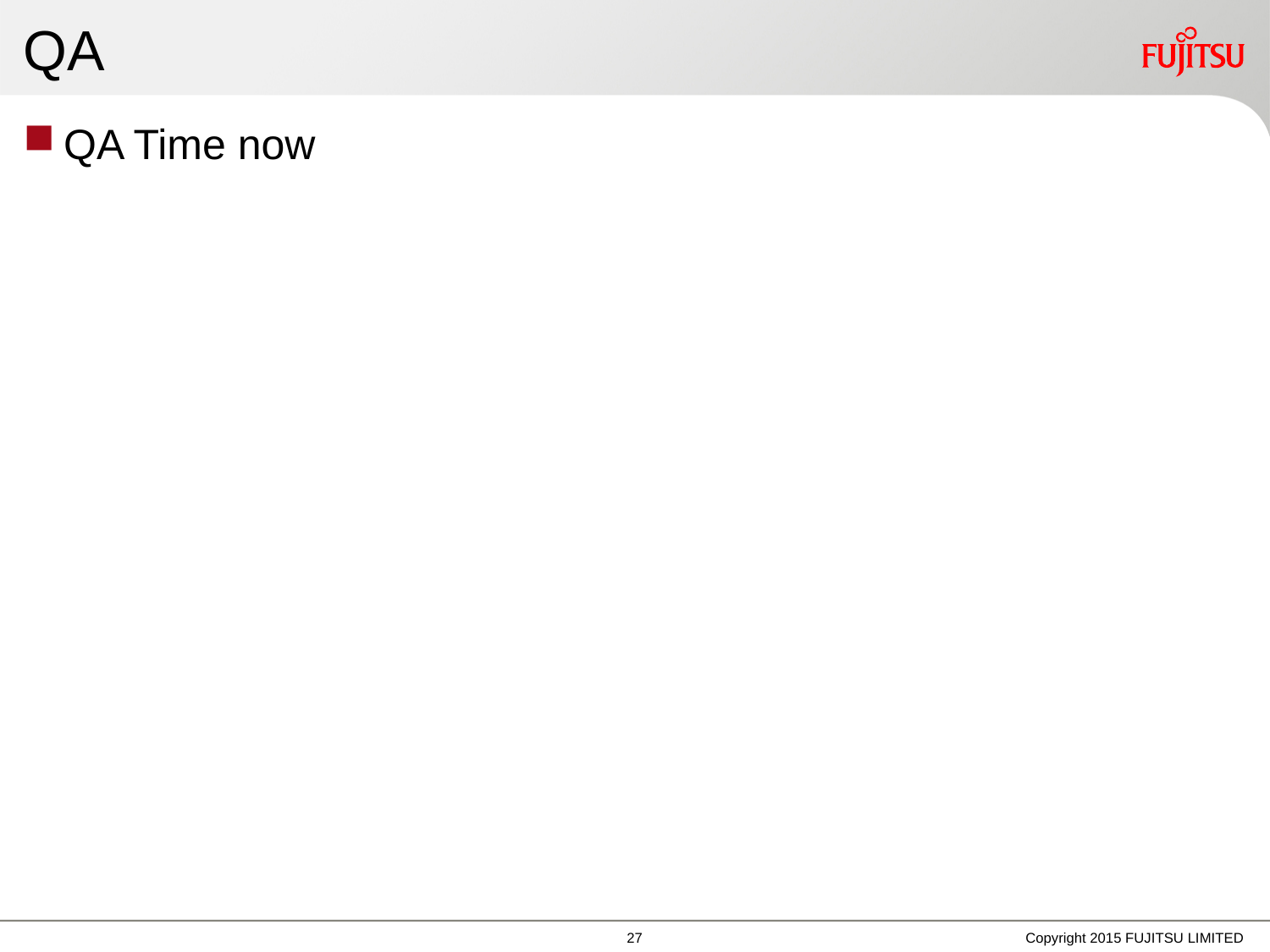

# QA
QA Time now
27
Copyright 2015 FUJITSU LIMITED